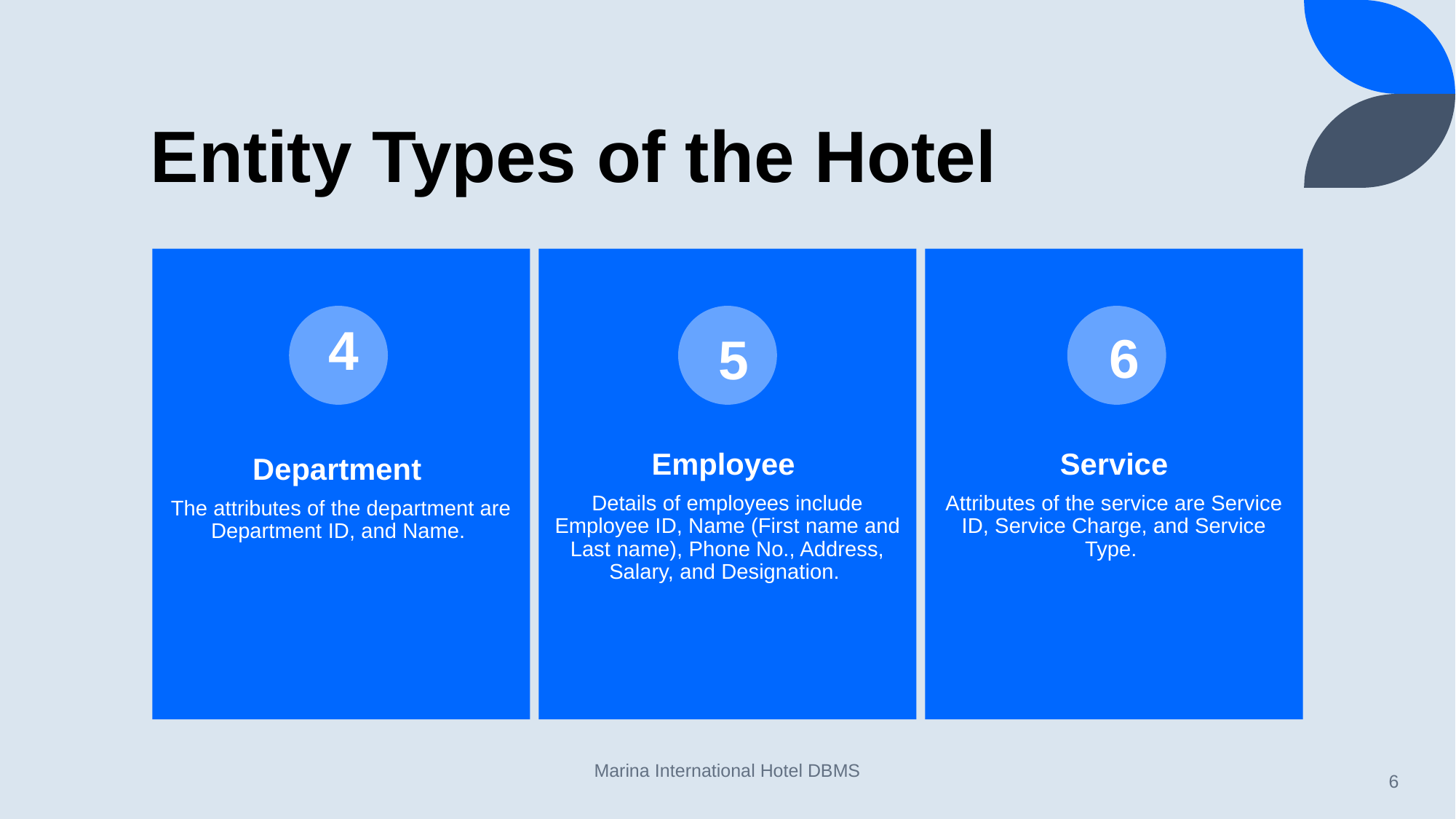

# Entity Types of the Hotel
Department
The attributes of the department are Department ID, and Name.
Employee
Details of employees include Employee ID, Name (First name and Last name), Phone No., Address, Salary, and Designation.
Service
Attributes of the service are Service ID, Service Charge, and Service Type.
4
6

5
Marina International Hotel DBMS

6